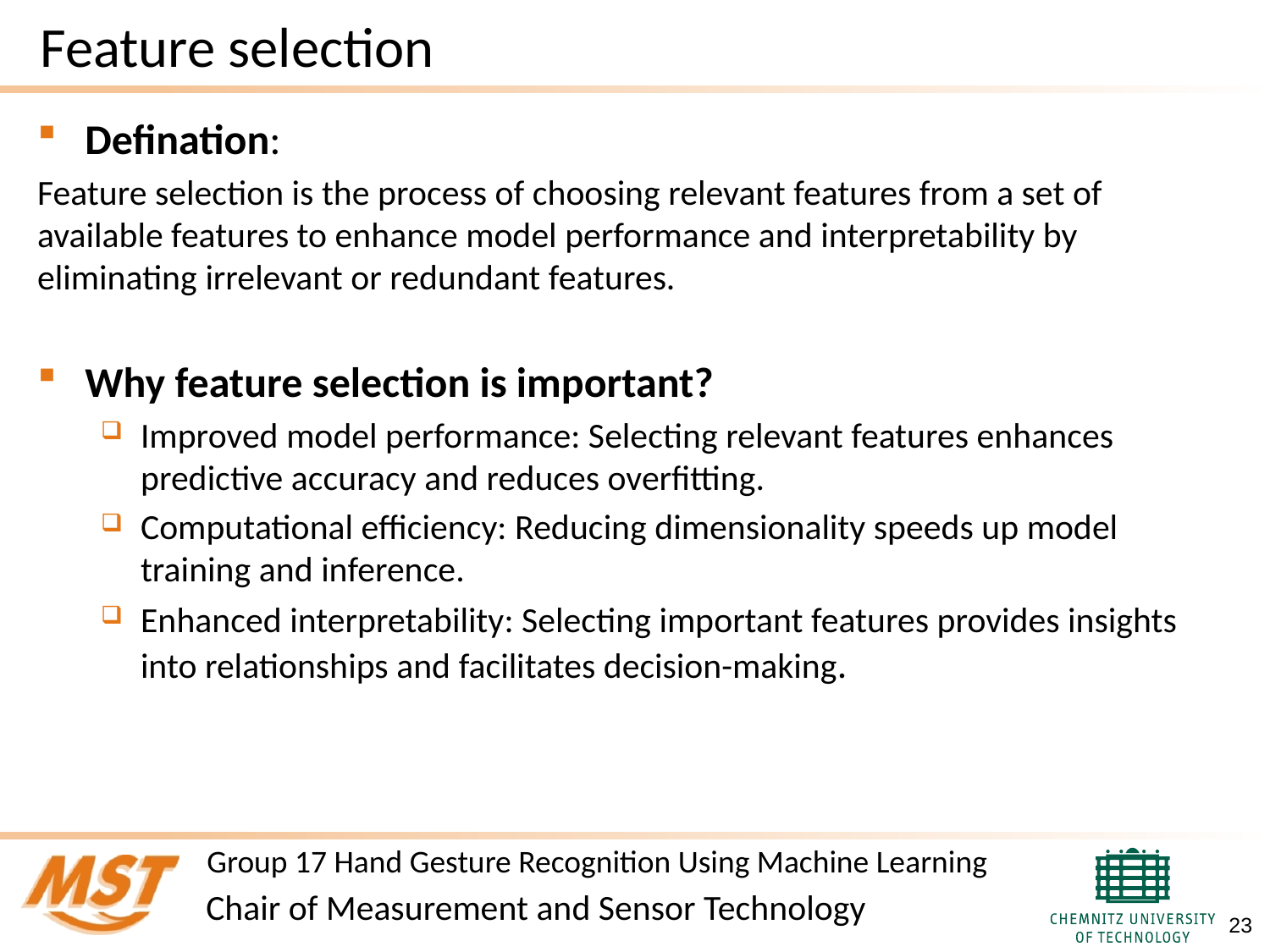

# Feature selection
Defination:
Feature selection is the process of choosing relevant features from a set of available features to enhance model performance and interpretability by eliminating irrelevant or redundant features.

Why feature selection is important?
Improved model performance: Selecting relevant features enhances predictive accuracy and reduces overfitting.
Computational efficiency: Reducing dimensionality speeds up model training and inference.
Enhanced interpretability: Selecting important features provides insights into relationships and facilitates decision-making.